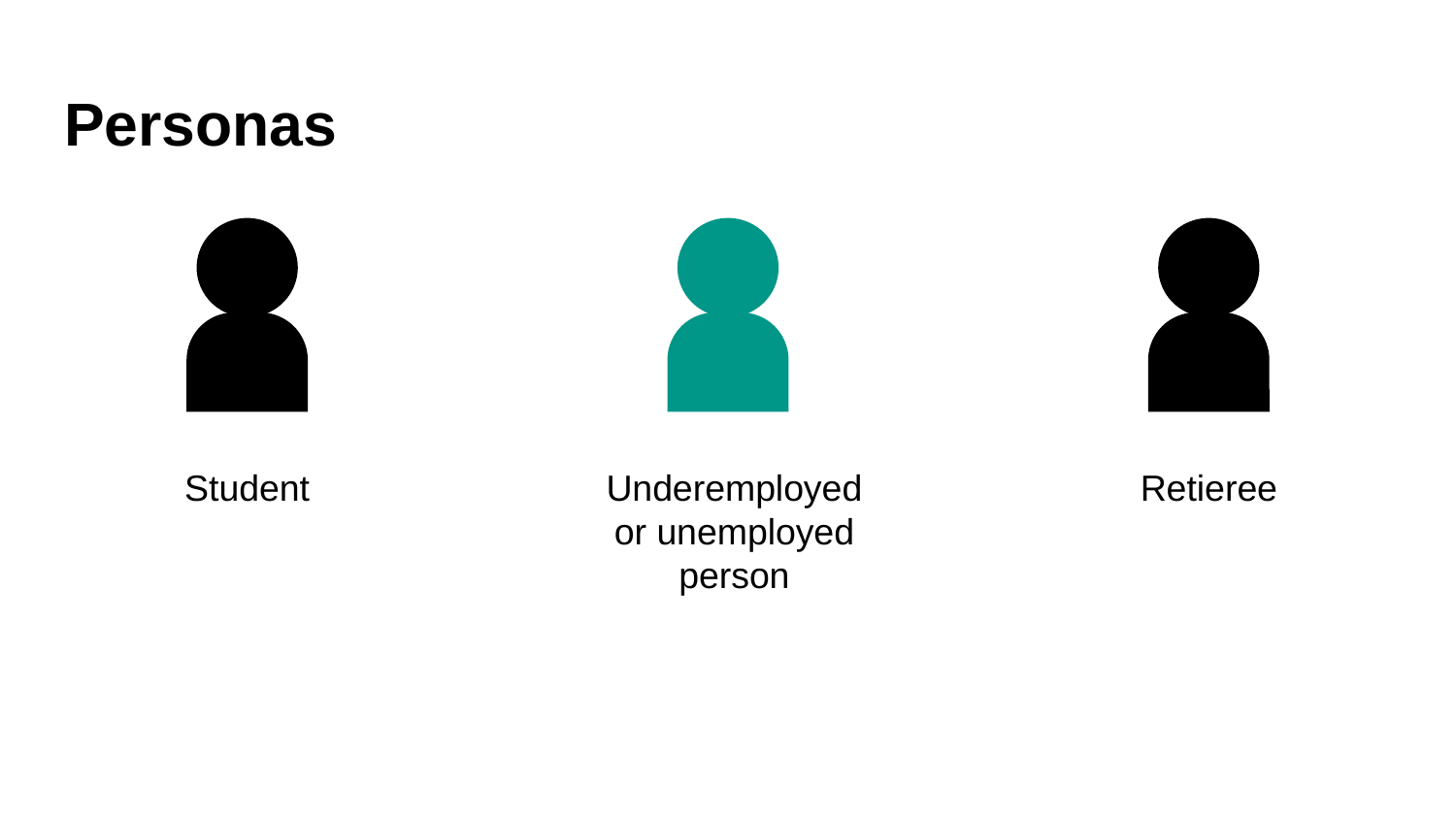

# Personas

Student
Underemployedor unemployed
person

Retieree